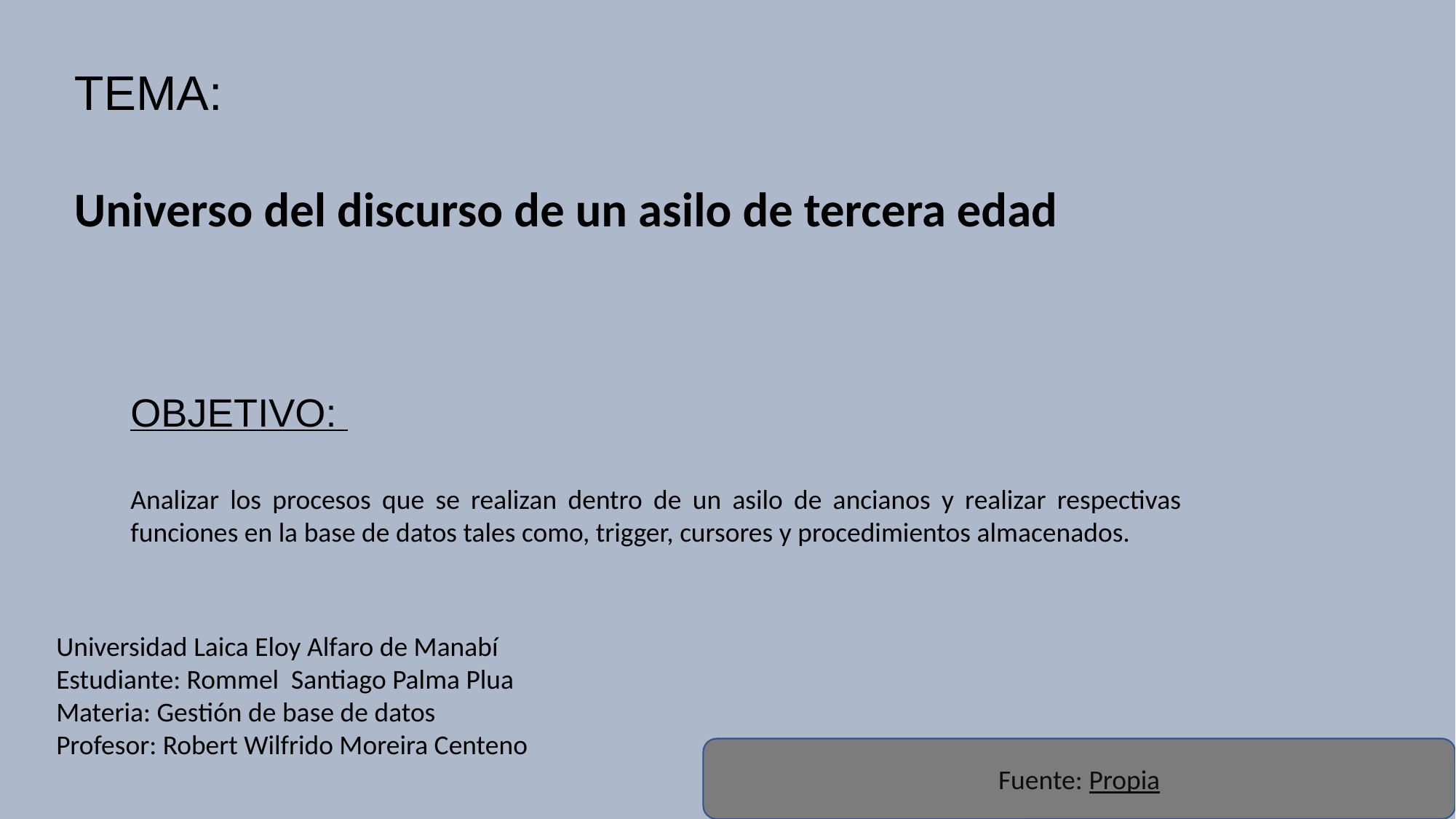

TEMA:

Universo del discurso de un asilo de tercera edad
OBJETIVO:

Analizar los procesos que se realizan dentro de un asilo de ancianos y realizar respectivas funciones en la base de datos tales como, trigger, cursores y procedimientos almacenados.
Universidad Laica Eloy Alfaro de Manabí
Estudiante: Rommel  Santiago Palma Plua
Materia: Gestión de base de datos
Profesor: Robert Wilfrido Moreira Centeno

Fuente: Propia